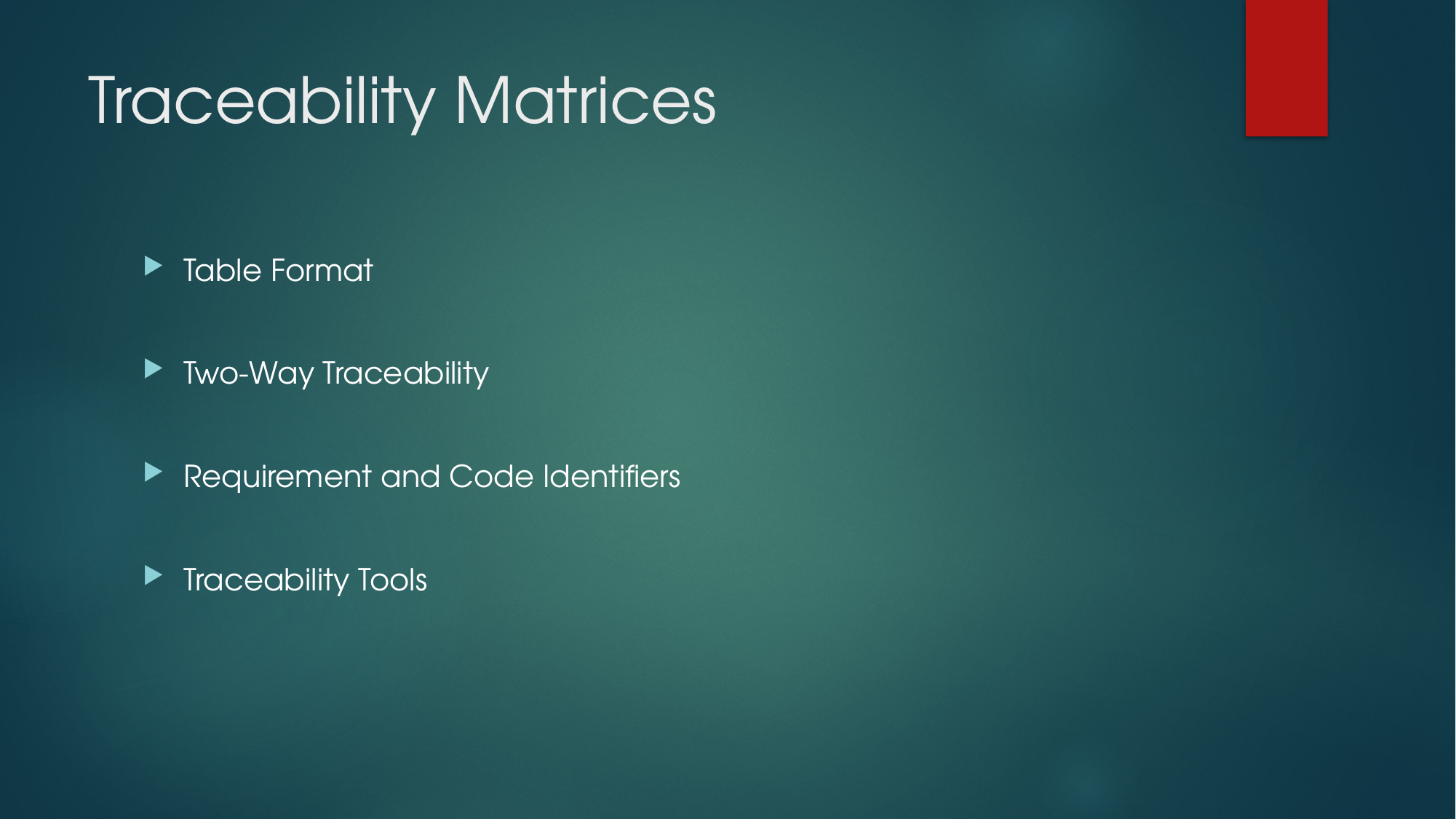

# Traceability Matrices
Table Format

Two-Way Traceability

Requirement and Code Identifiers

Traceability Tools